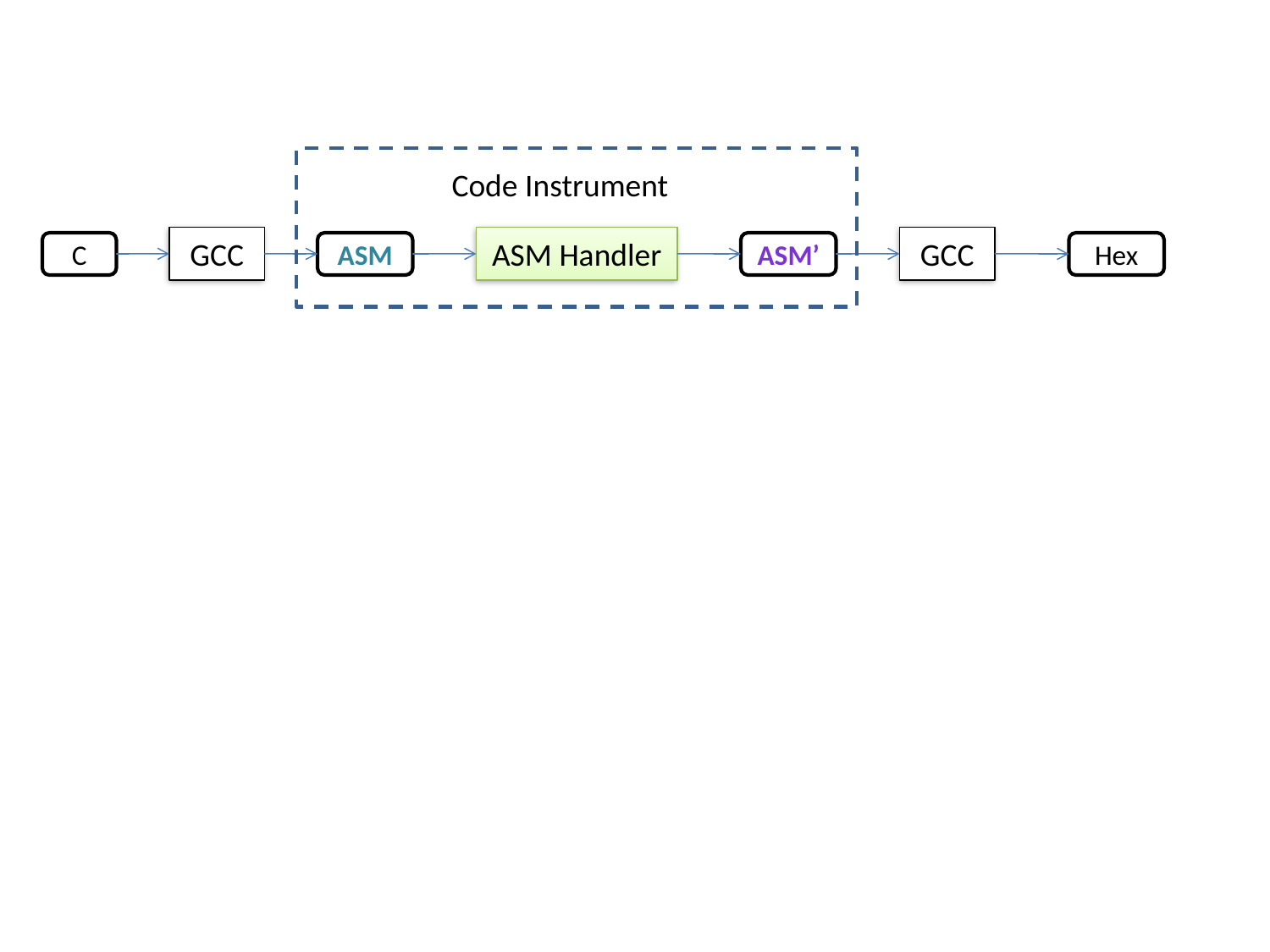

Code Instrument
GCC
ASM Handler
GCC
C
ASM
ASM’
Hex